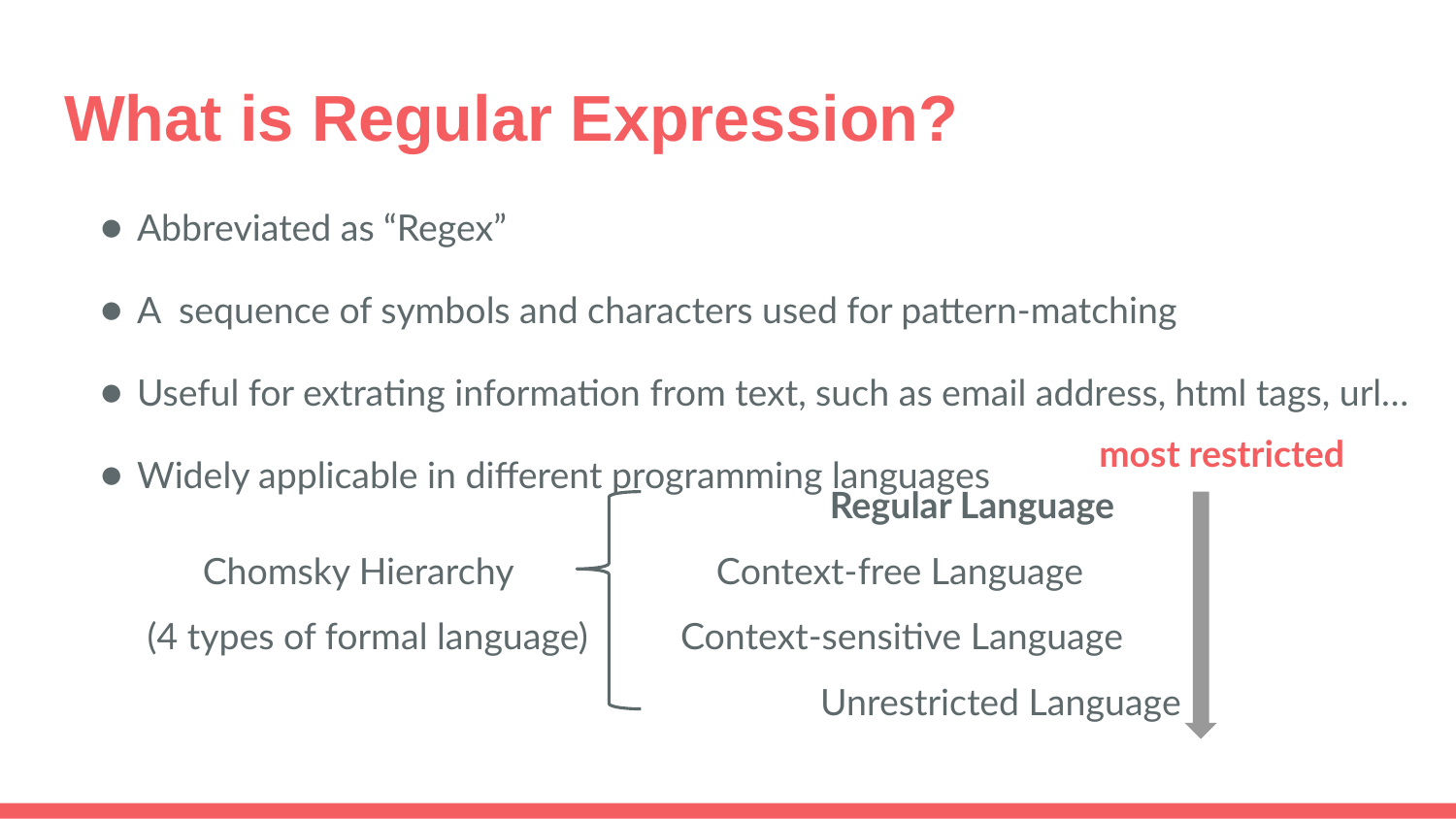

# What is Regular Expression?
Abbreviated as “Regex”
A  sequence of symbols and characters used for pattern-matching
Useful for extrating information from text, such as email address, html tags, url…
Widely applicable in different programming languages

                                                                          Regular Language
      Chomsky Hierarchy                      Context-free Language
(4 types of formal language)          Context-sensitive Language
                                                                         Unrestricted Language
most restricted